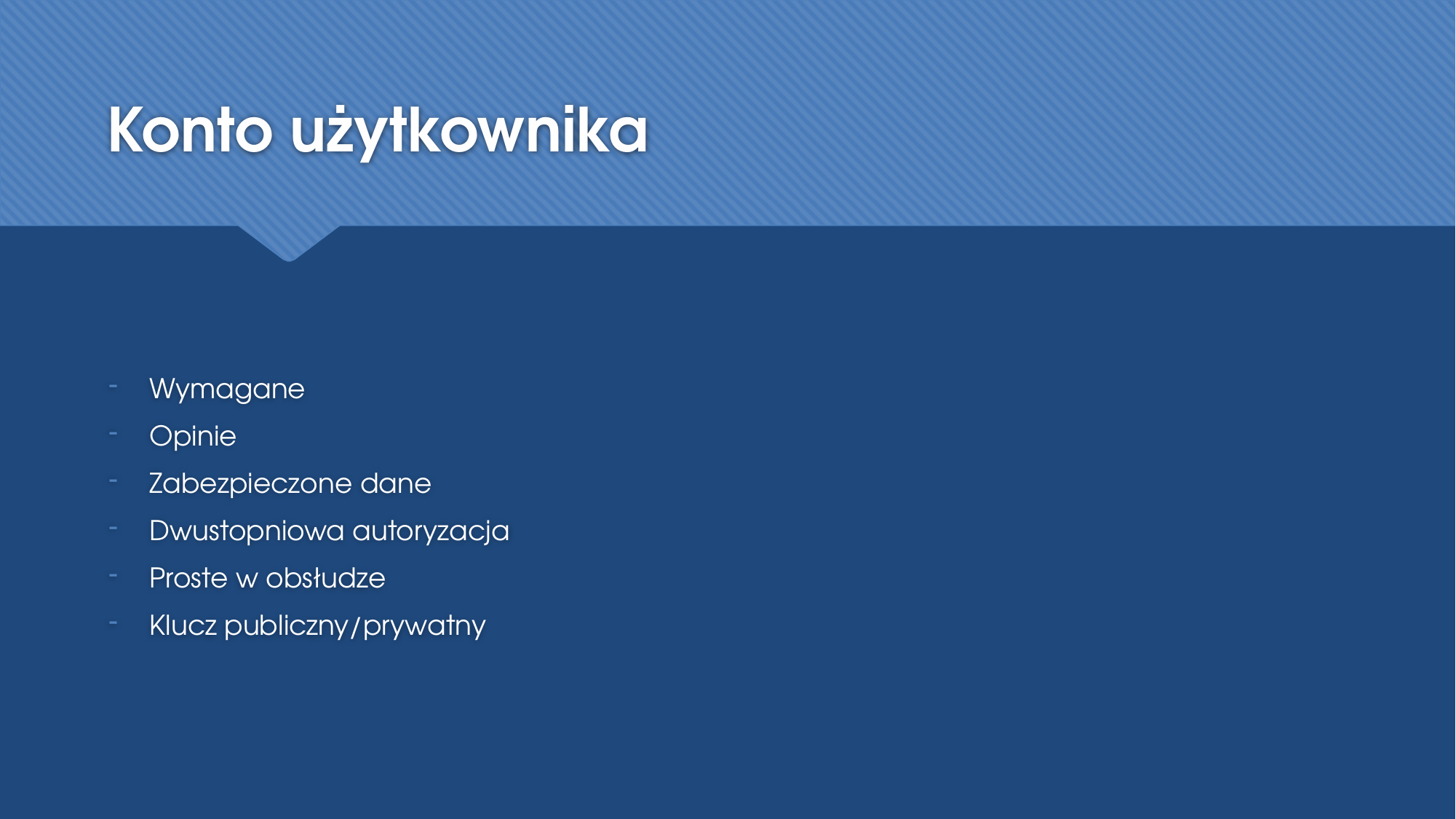

# Konto użytkownika

Wymagane
Opinie
Zabezpieczone dane
Dwustopniowa autoryzacja
Proste w obsłudze
Klucz publiczny/prywatny